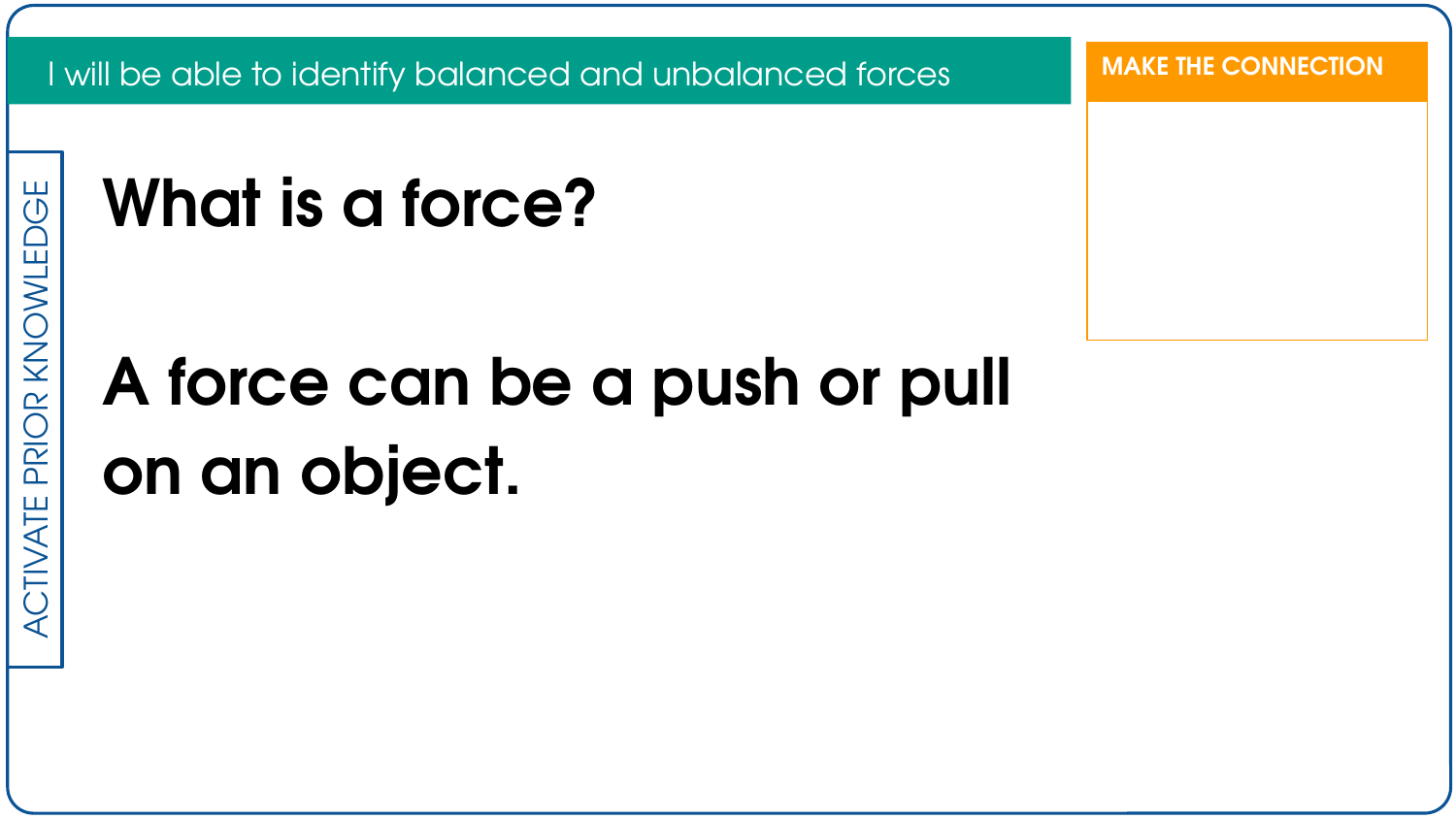

I will be able to identify balanced and unbalanced forces
| MAKE THE CONNECTION |
| --- |
|  |
What is a force?

A force can be a push or pull on an object.